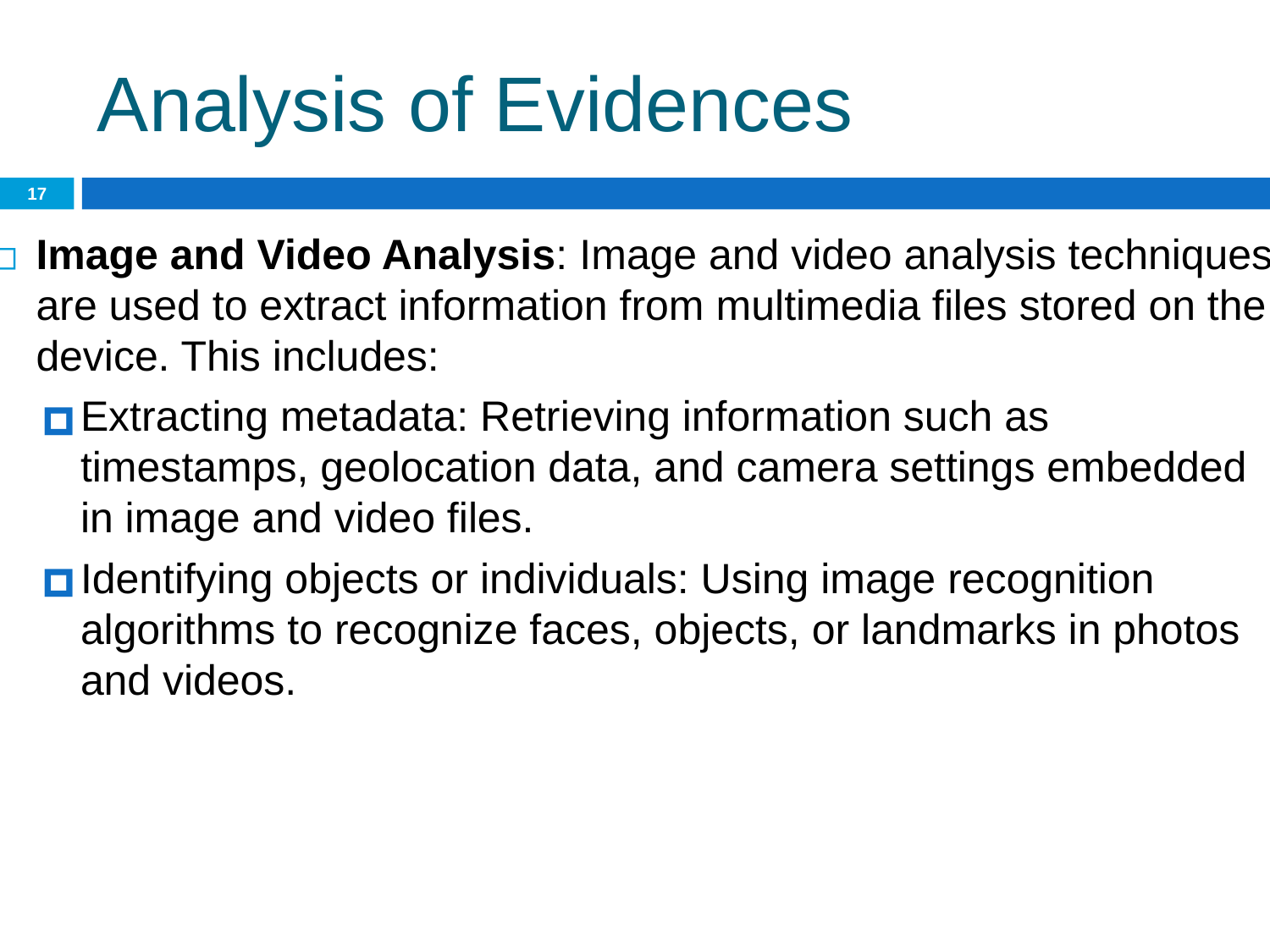

# Analysis of Evidences
17
Image and Video Analysis: Image and video analysis techniques are used to extract information from multimedia files stored on the device. This includes:
Extracting metadata: Retrieving information such as timestamps, geolocation data, and camera settings embedded in image and video files.
Identifying objects or individuals: Using image recognition algorithms to recognize faces, objects, or landmarks in photos and videos.